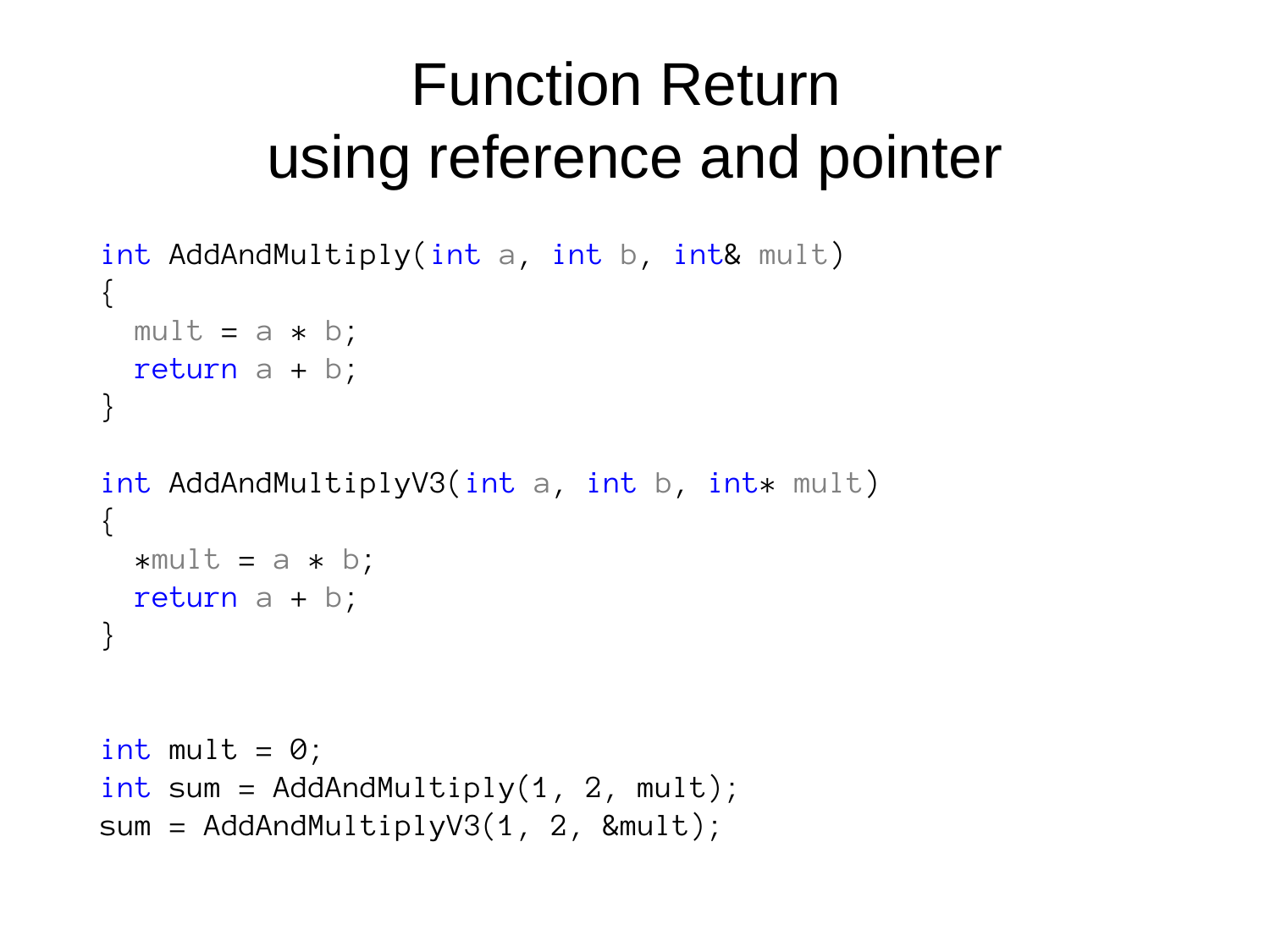

# Function Return using reference and pointer
int AddAndMultiply(int a, int b, int& mult)
{
  mult = a * b;
  return a + b;
}

int AddAndMultiplyV3(int a, int b, int* mult)
{
  *mult = a * b;
  return a + b;
}

int mult = 0;
int sum = AddAndMultiply(1, 2, mult);
sum = AddAndMultiplyV3(1, 2, &mult);